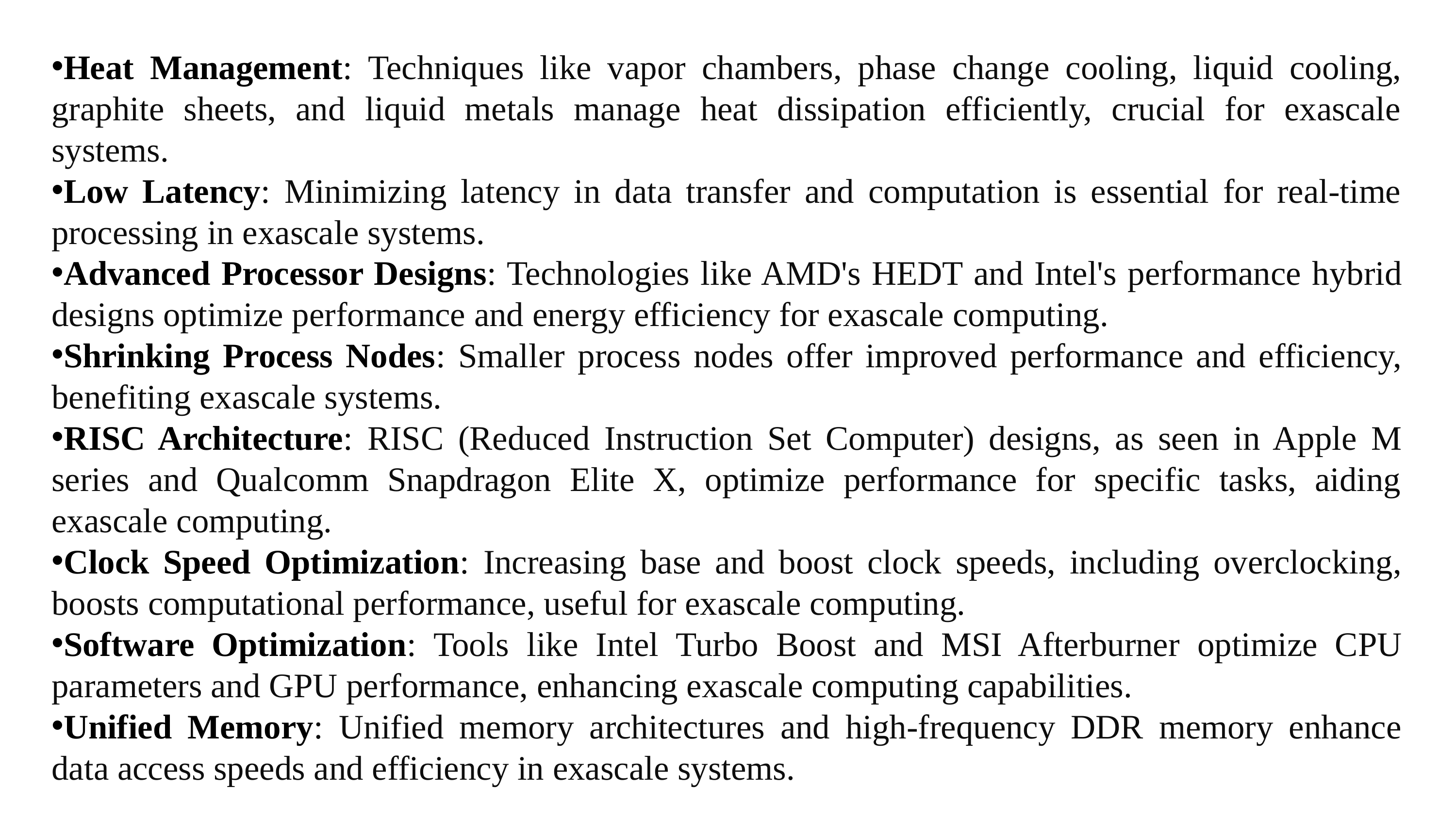

Heat Management: Techniques like vapor chambers, phase change cooling, liquid cooling, graphite sheets, and liquid metals manage heat dissipation efficiently, crucial for exascale systems.
Low Latency: Minimizing latency in data transfer and computation is essential for real-time processing in exascale systems.
Advanced Processor Designs: Technologies like AMD's HEDT and Intel's performance hybrid designs optimize performance and energy efficiency for exascale computing.
Shrinking Process Nodes: Smaller process nodes offer improved performance and efficiency, benefiting exascale systems.
RISC Architecture: RISC (Reduced Instruction Set Computer) designs, as seen in Apple M series and Qualcomm Snapdragon Elite X, optimize performance for specific tasks, aiding exascale computing.
Clock Speed Optimization: Increasing base and boost clock speeds, including overclocking, boosts computational performance, useful for exascale computing.
Software Optimization: Tools like Intel Turbo Boost and MSI Afterburner optimize CPU parameters and GPU performance, enhancing exascale computing capabilities.
Unified Memory: Unified memory architectures and high-frequency DDR memory enhance data access speeds and efficiency in exascale systems.